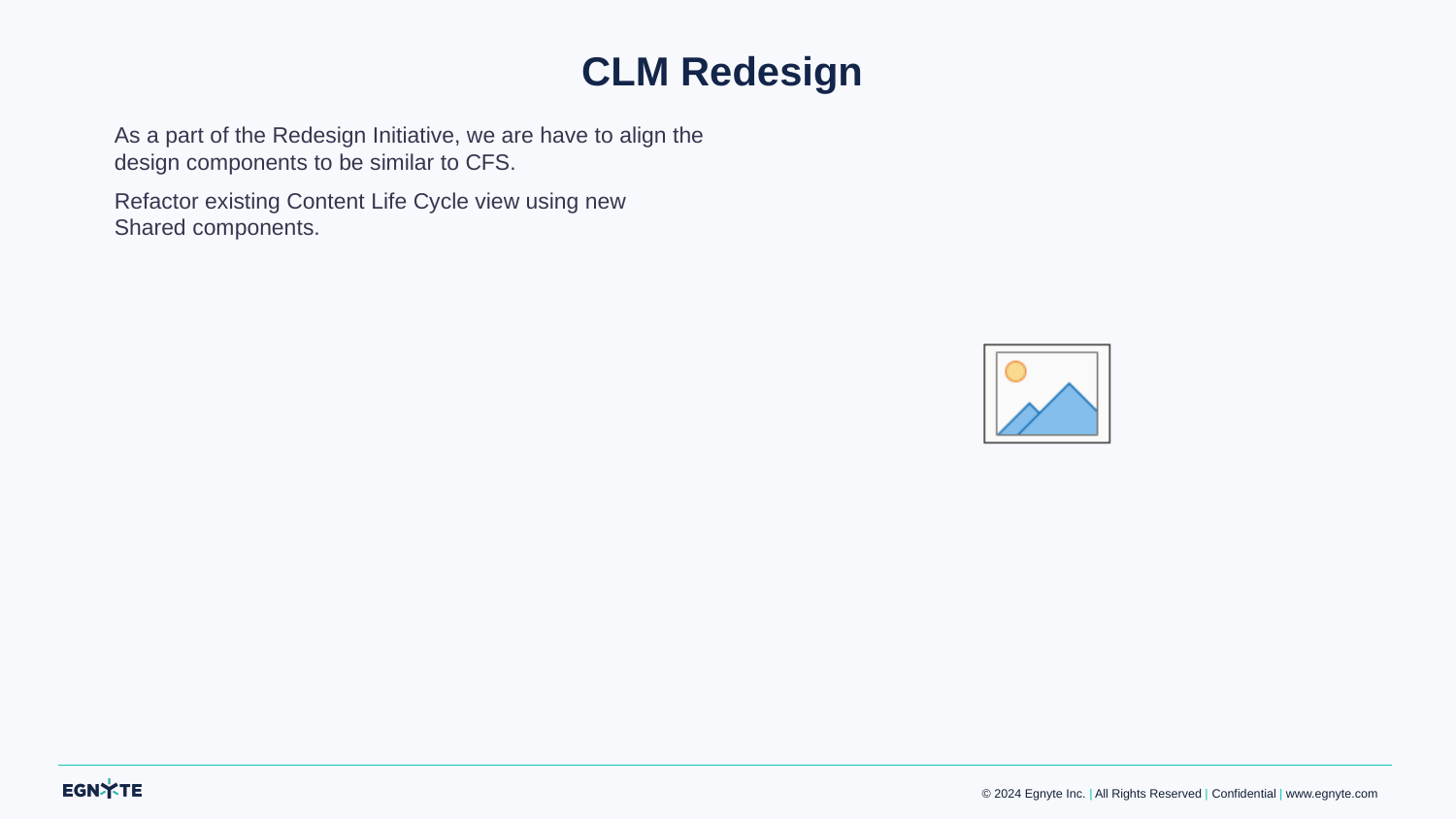

# CLM Redesign
As a part of the Redesign Initiative, we are have to align the design components to be similar to CFS.
Refactor existing Content Life Cycle view using new Shared components.